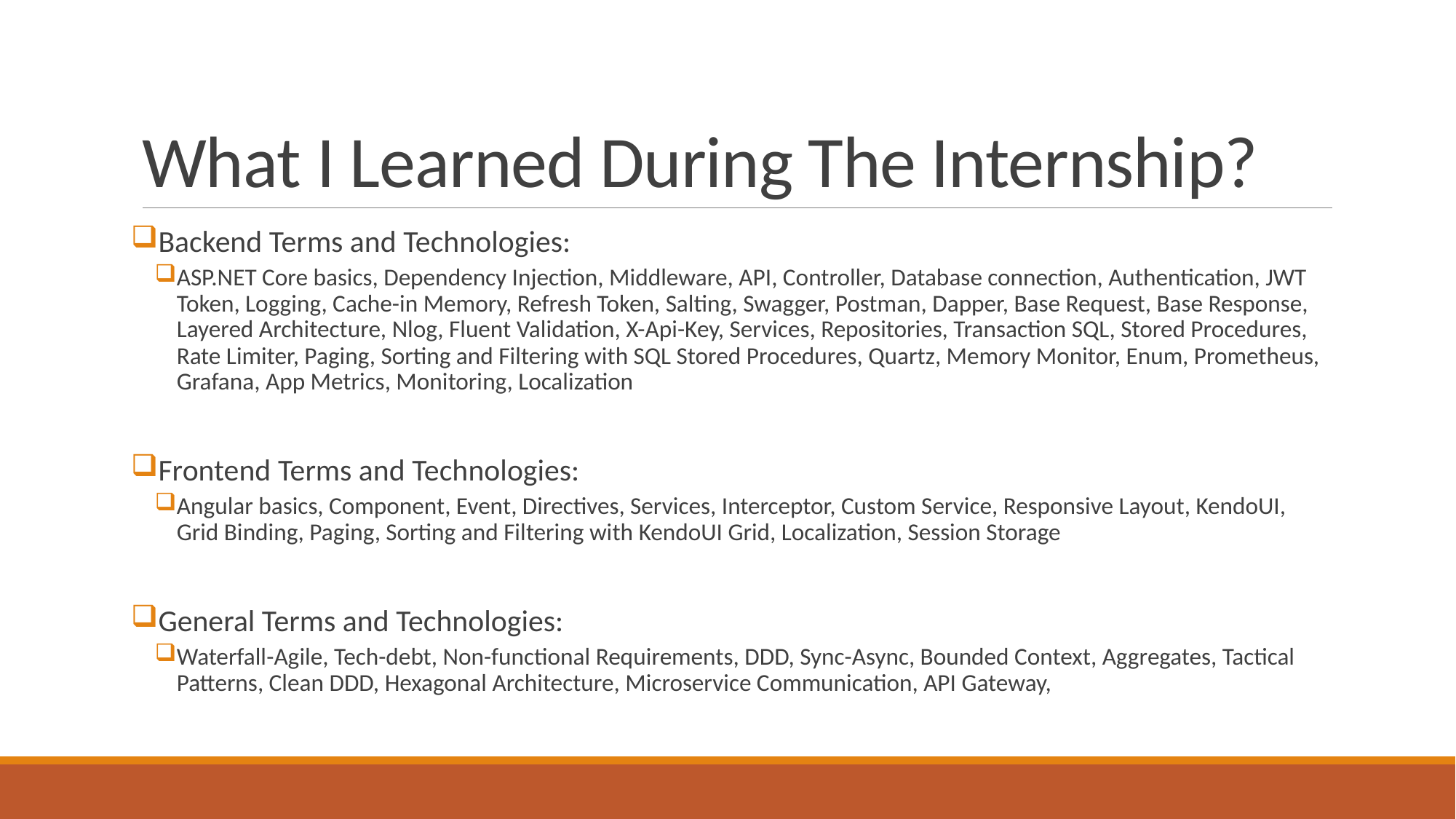

# What I Learned During The Internship?
Backend Terms and Technologies:
ASP.NET Core basics, Dependency Injection, Middleware, API, Controller, Database connection, Authentication, JWT Token, Logging, Cache-in Memory, Refresh Token, Salting, Swagger, Postman, Dapper, Base Request, Base Response, Layered Architecture, Nlog, Fluent Validation, X-Api-Key, Services, Repositories, Transaction SQL, Stored Procedures, Rate Limiter, Paging, Sorting and Filtering with SQL Stored Procedures, Quartz, Memory Monitor, Enum, Prometheus, Grafana, App Metrics, Monitoring, Localization

Frontend Terms and Technologies:
Angular basics, Component, Event, Directives, Services, Interceptor, Custom Service, Responsive Layout, KendoUI, Grid Binding, Paging, Sorting and Filtering with KendoUI Grid, Localization, Session Storage

General Terms and Technologies:
Waterfall-Agile, Tech-debt, Non-functional Requirements, DDD, Sync-Async, Bounded Context, Aggregates, Tactical Patterns, Clean DDD, Hexagonal Architecture, Microservice Communication, API Gateway,